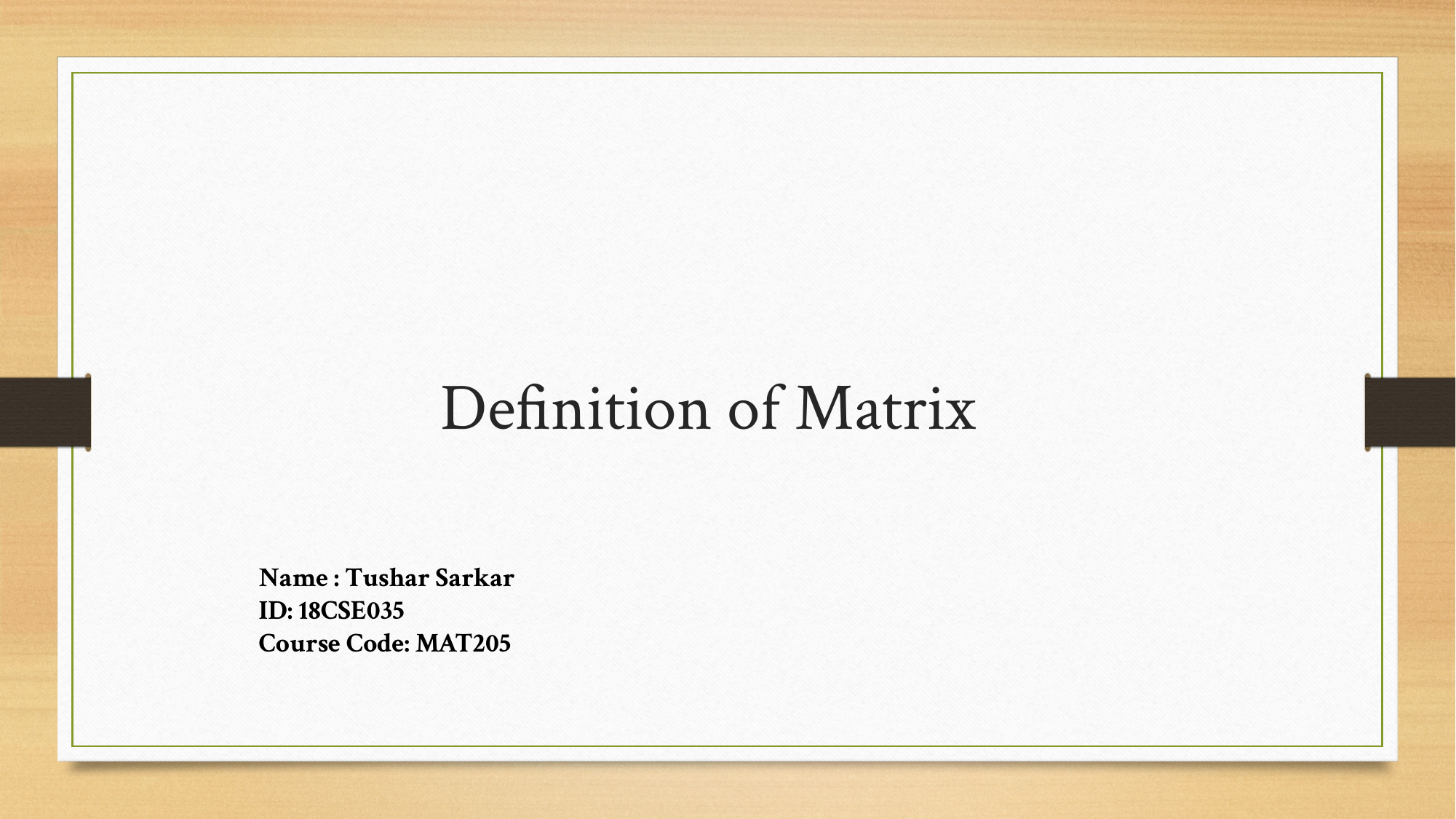

Definition of Matrix
Name : Tushar Sarkar
ID: 18CSE035
Course Code: MAT205